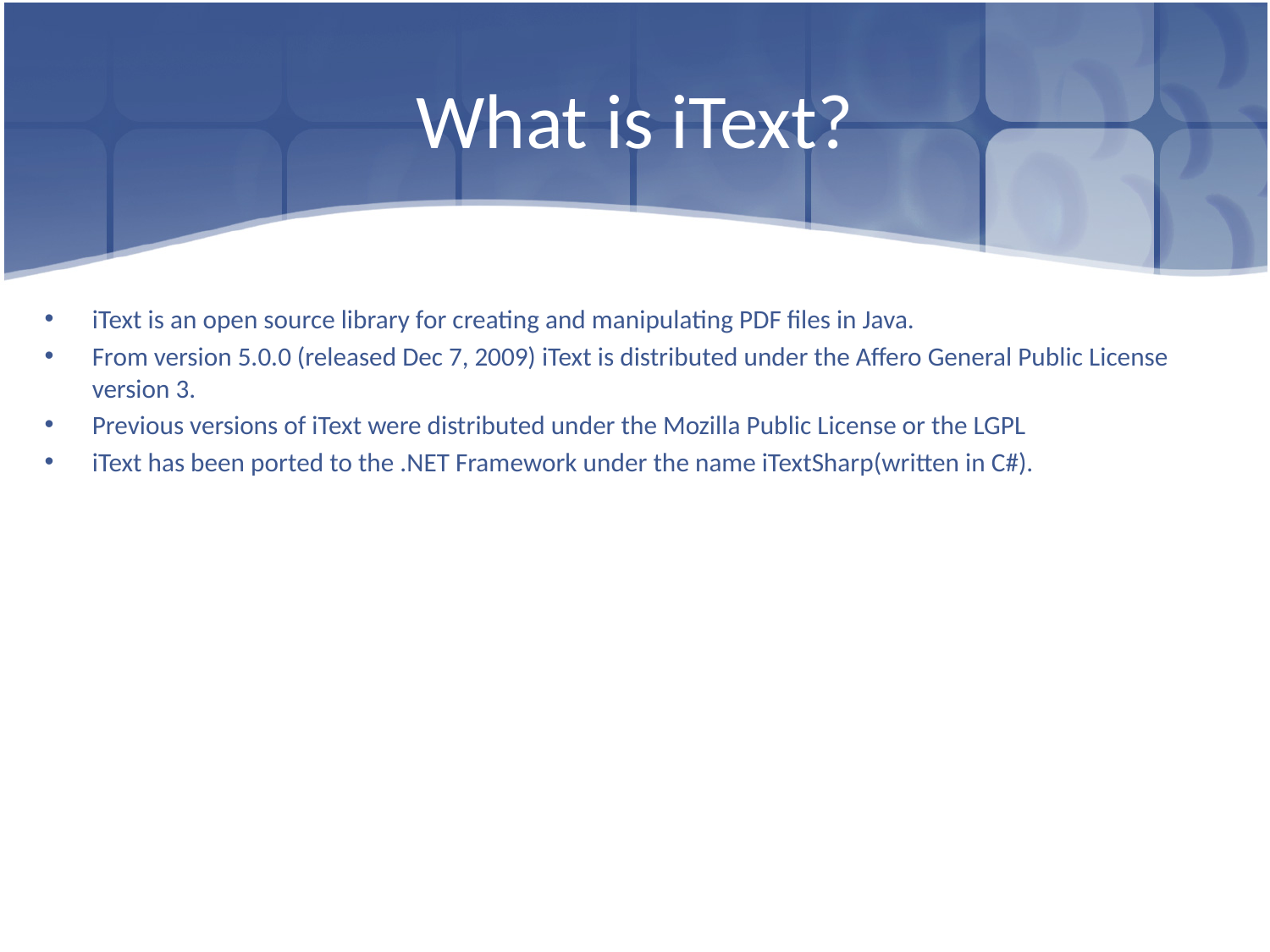

# What is iText?
iText is an open source library for creating and manipulating PDF files in Java.
From version 5.0.0 (released Dec 7, 2009) iText is distributed under the Affero General Public License version 3.
Previous versions of iText were distributed under the Mozilla Public License or the LGPL
iText has been ported to the .NET Framework under the name iTextSharp(written in C#).